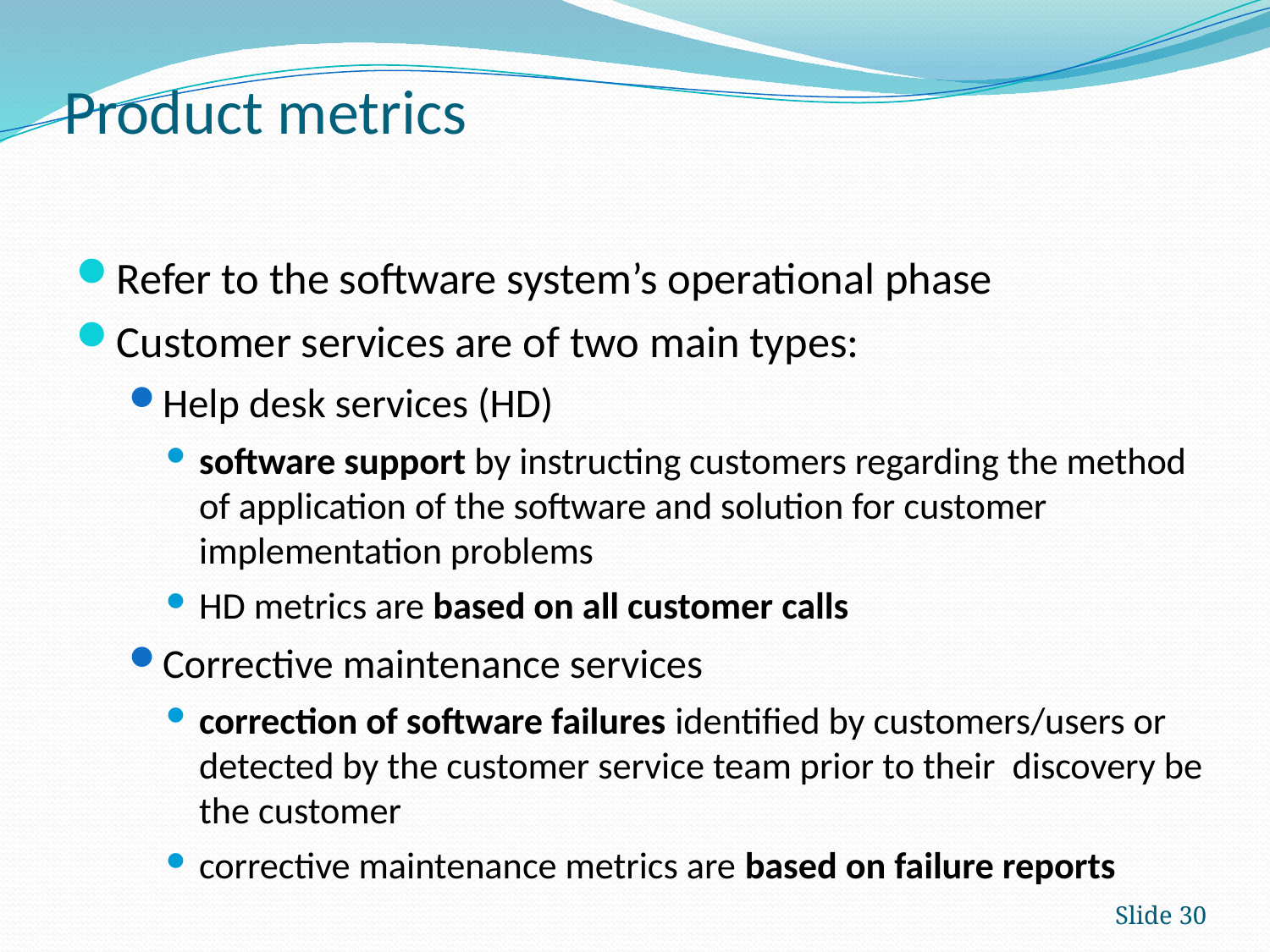

# Product metrics
Refer to the software system’s operational phase
Customer services are of two main types:
Help desk services (HD)
software support by instructing customers regarding the method of application of the software and solution for customer implementation problems
HD metrics are based on all customer calls
Corrective maintenance services
correction of software failures identified by customers/users or detected by the customer service team prior to their  discovery be the customer
corrective maintenance metrics are based on failure reports
Slide 30